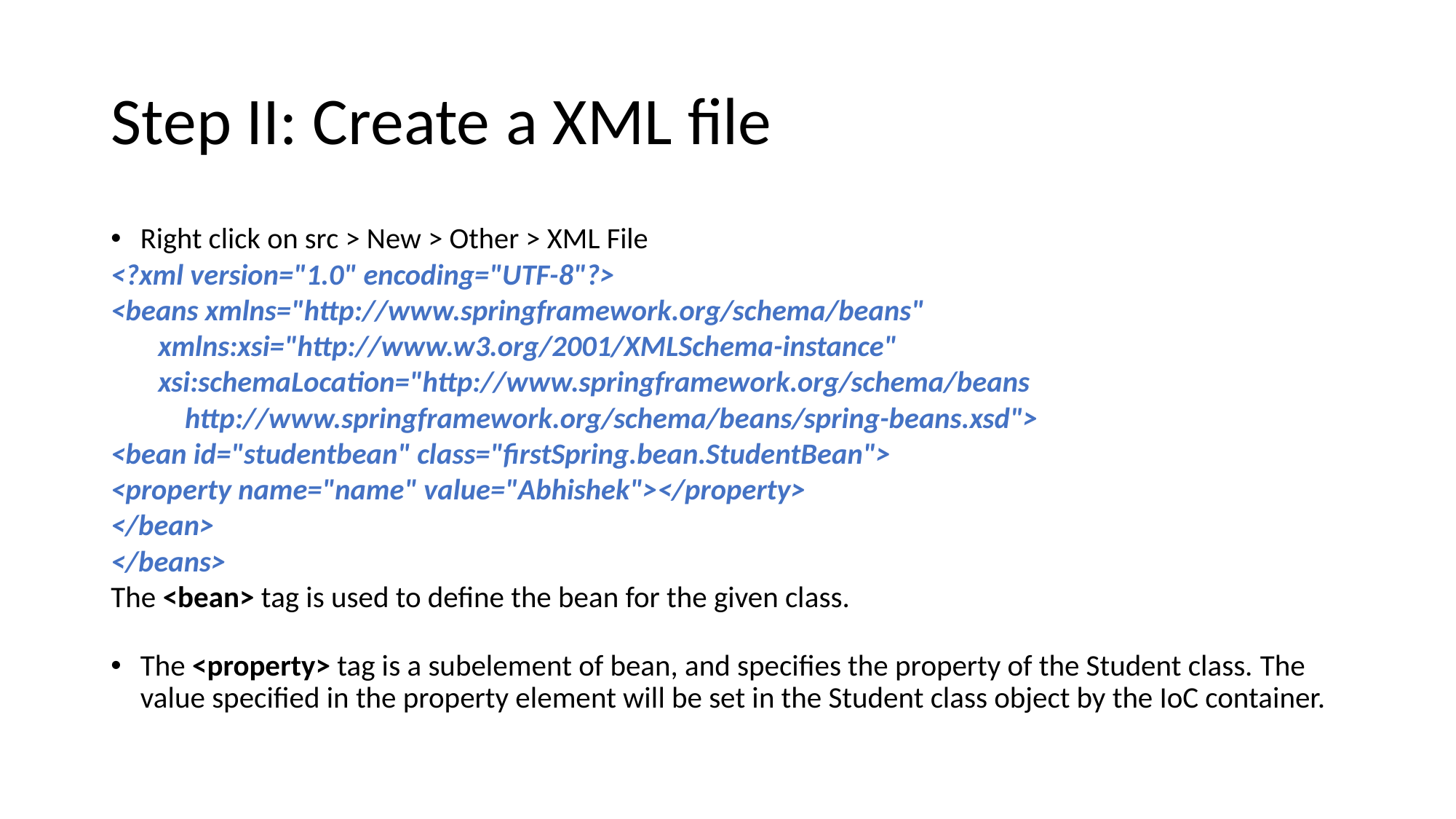

# Step II: Create a XML file
Right click on src > New > Other > XML File
<?xml version="1.0" encoding="UTF-8"?>
<beans xmlns="http://www.springframework.org/schema/beans"
       xmlns:xsi="http://www.w3.org/2001/XMLSchema-instance"
       xsi:schemaLocation="http://www.springframework.org/schema/beans
           http://www.springframework.org/schema/beans/spring-beans.xsd">
<bean id="studentbean" class="firstSpring.bean.StudentBean">
<property name="name" value="Abhishek"></property>
</bean>
</beans>
The <bean> tag is used to define the bean for the given class.
The <property> tag is a subelement of bean, and specifies the property of the Student class. The value specified in the property element will be set in the Student class object by the IoC container.